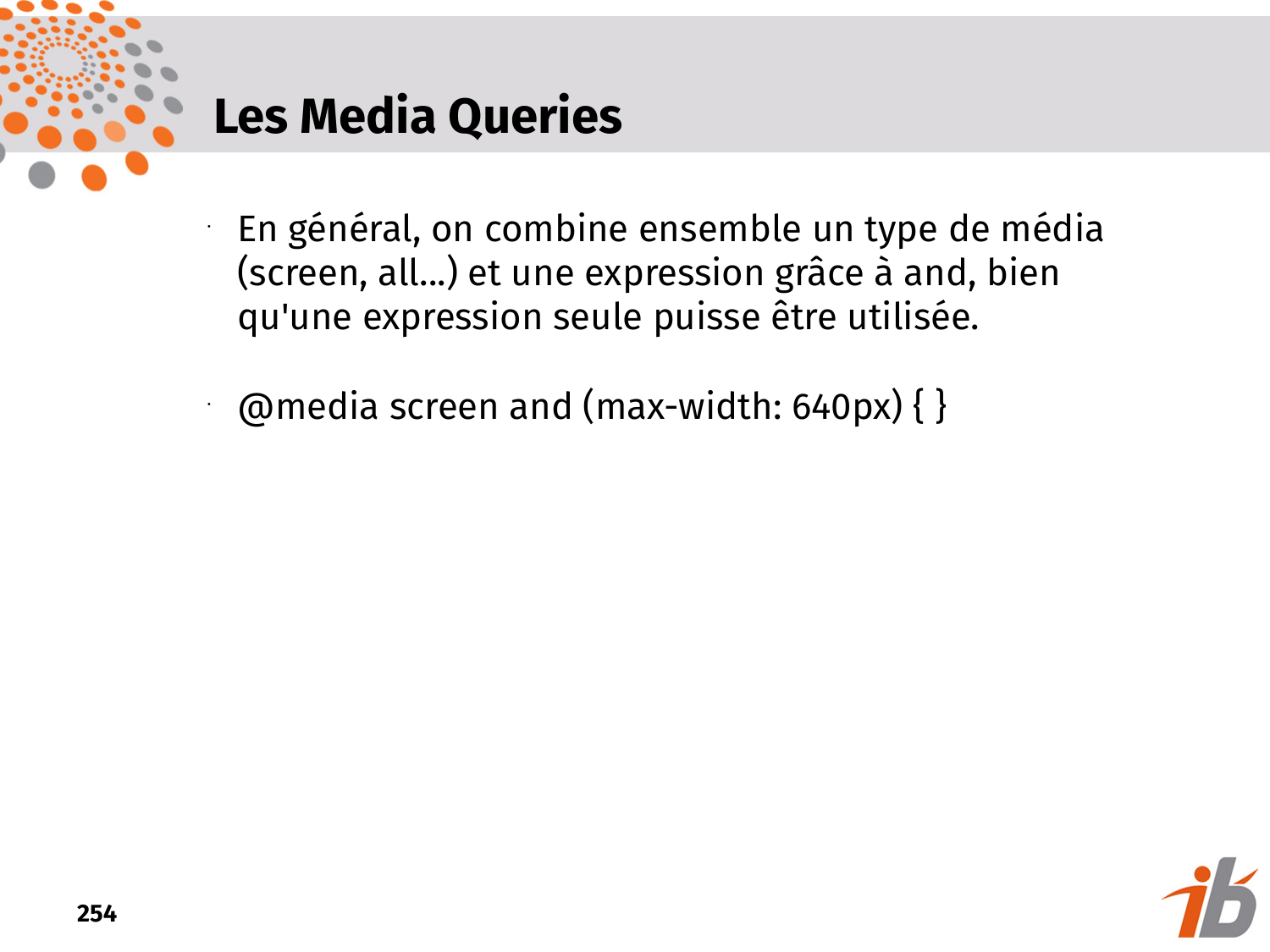

Les Media Queries
En général, on combine ensemble un type de média (screen, all...) et une expression grâce à and, bien qu'une expression seule puisse être utilisée.

@media screen and (max-width: 640px) { }

254